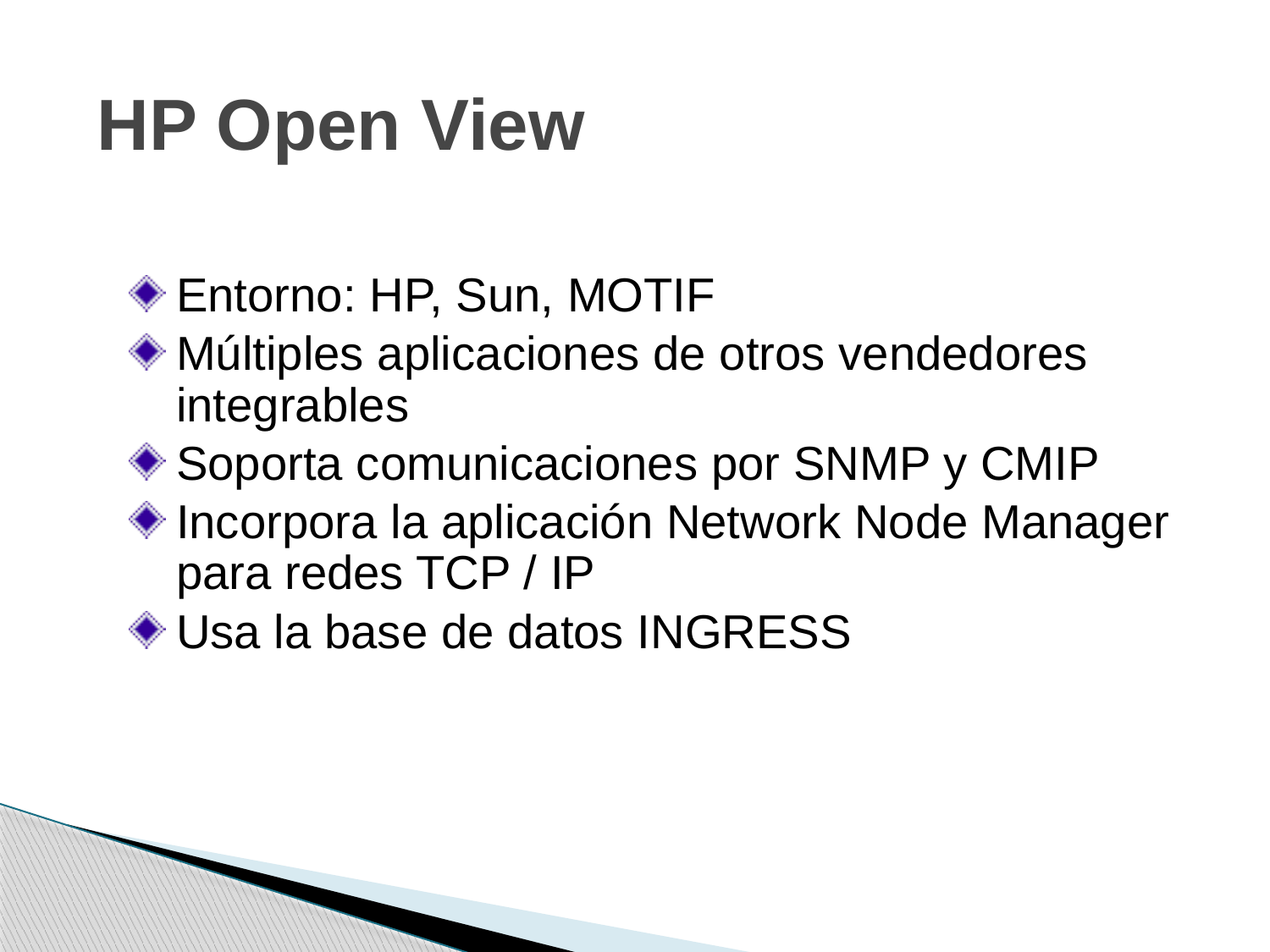

# HP Open View
Entorno: HP, Sun, MOTIF
Múltiples aplicaciones de otros vendedores integrables
Soporta comunicaciones por SNMP y CMIP
Incorpora la aplicación Network Node Manager para redes TCP / IP
Usa la base de datos INGRESS